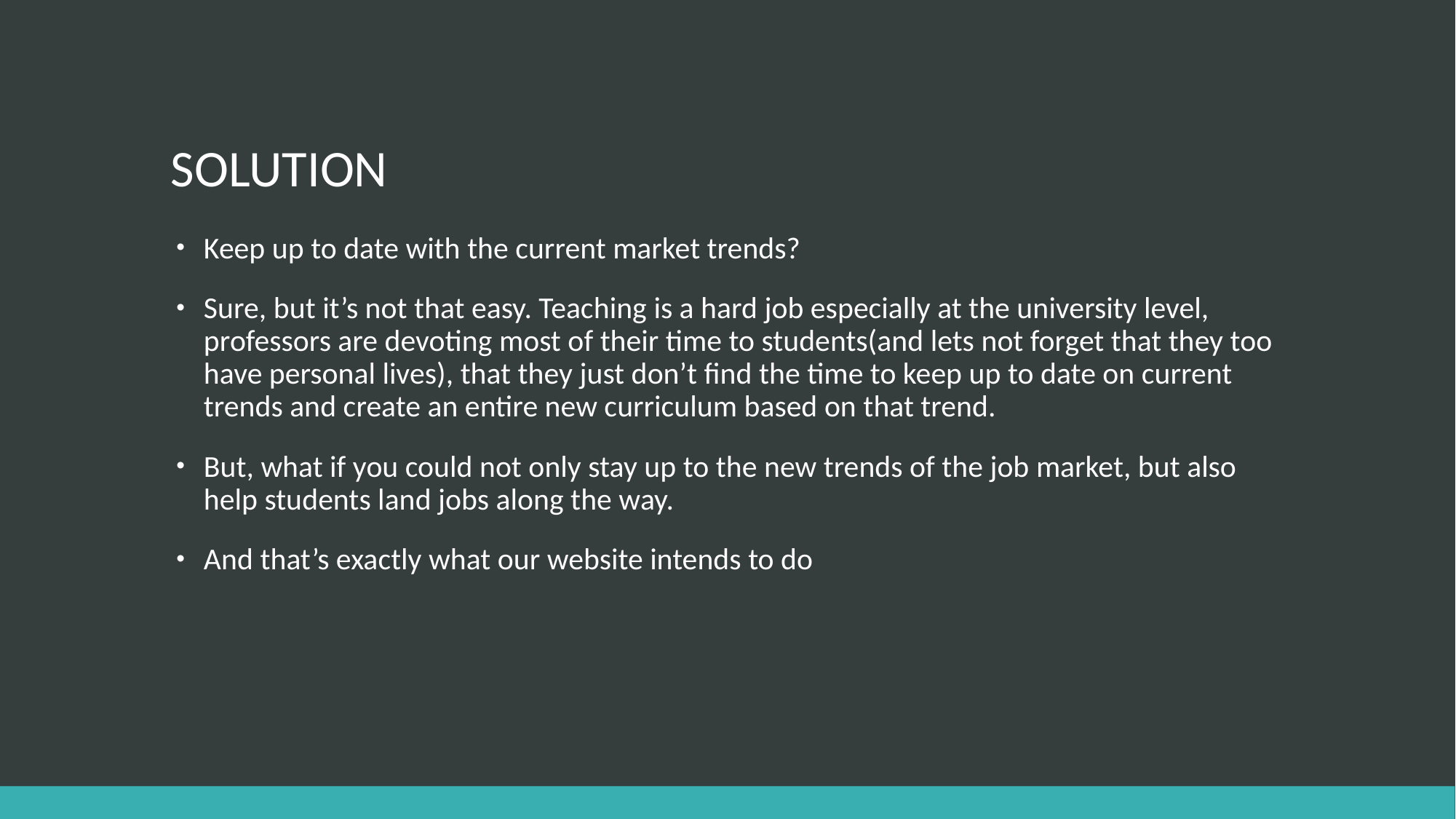

# SOLUTION
Keep up to date with the current market trends?
Sure, but it’s not that easy. Teaching is a hard job especially at the university level, professors are devoting most of their time to students(and lets not forget that they too have personal lives), that they just don’t find the time to keep up to date on current trends and create an entire new curriculum based on that trend.
But, what if you could not only stay up to the new trends of the job market, but also help students land jobs along the way.
And that’s exactly what our website intends to do